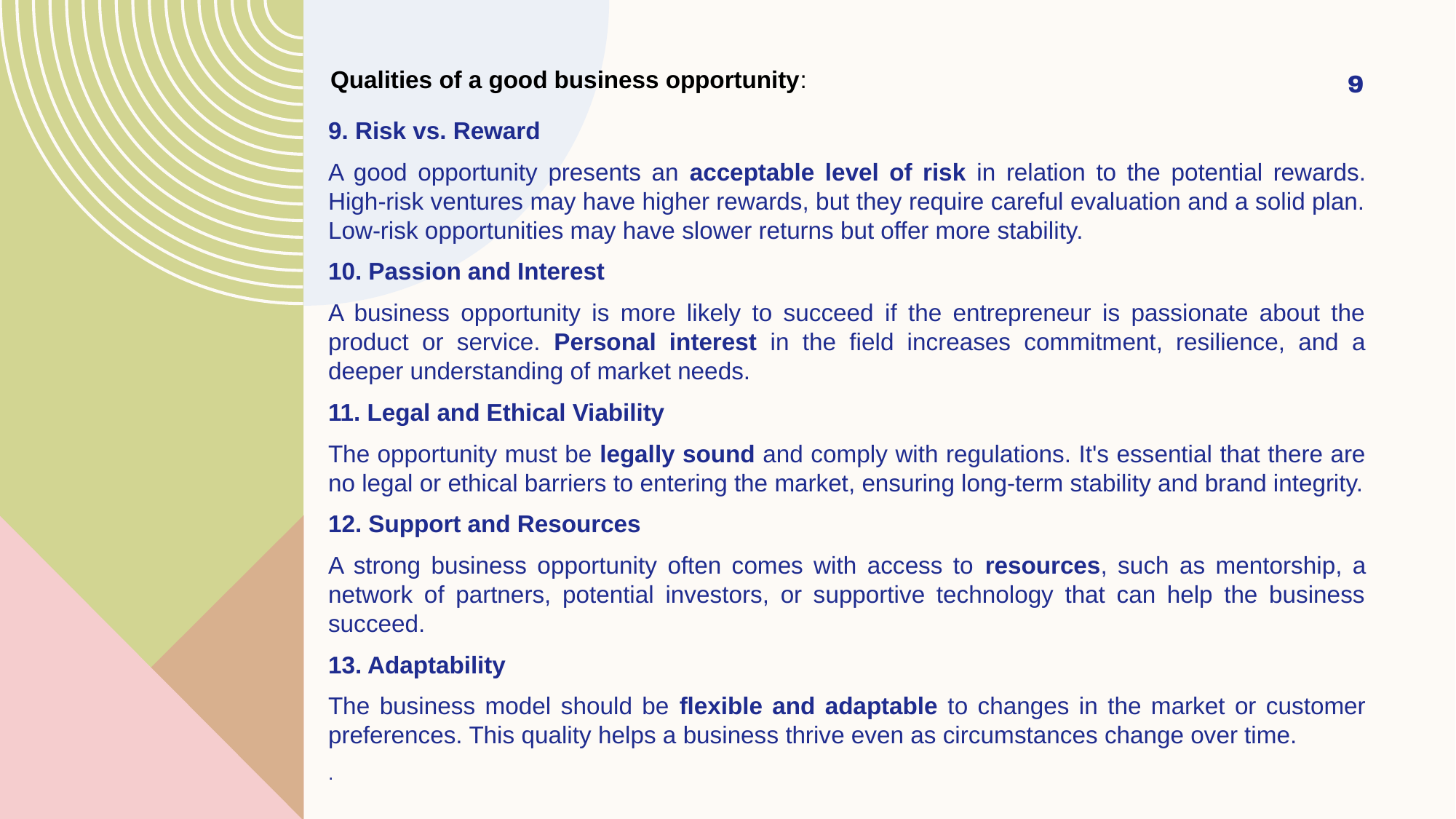

9
Qualities of a good business opportunity:
9. Risk vs. Reward
A good opportunity presents an acceptable level of risk in relation to the potential rewards. High-risk ventures may have higher rewards, but they require careful evaluation and a solid plan. Low-risk opportunities may have slower returns but offer more stability.
10. Passion and Interest
A business opportunity is more likely to succeed if the entrepreneur is passionate about the product or service. Personal interest in the field increases commitment, resilience, and a deeper understanding of market needs.
11. Legal and Ethical Viability
The opportunity must be legally sound and comply with regulations. It's essential that there are no legal or ethical barriers to entering the market, ensuring long-term stability and brand integrity.
12. Support and Resources
A strong business opportunity often comes with access to resources, such as mentorship, a network of partners, potential investors, or supportive technology that can help the business succeed.
13. Adaptability
The business model should be flexible and adaptable to changes in the market or customer preferences. This quality helps a business thrive even as circumstances change over time.
.